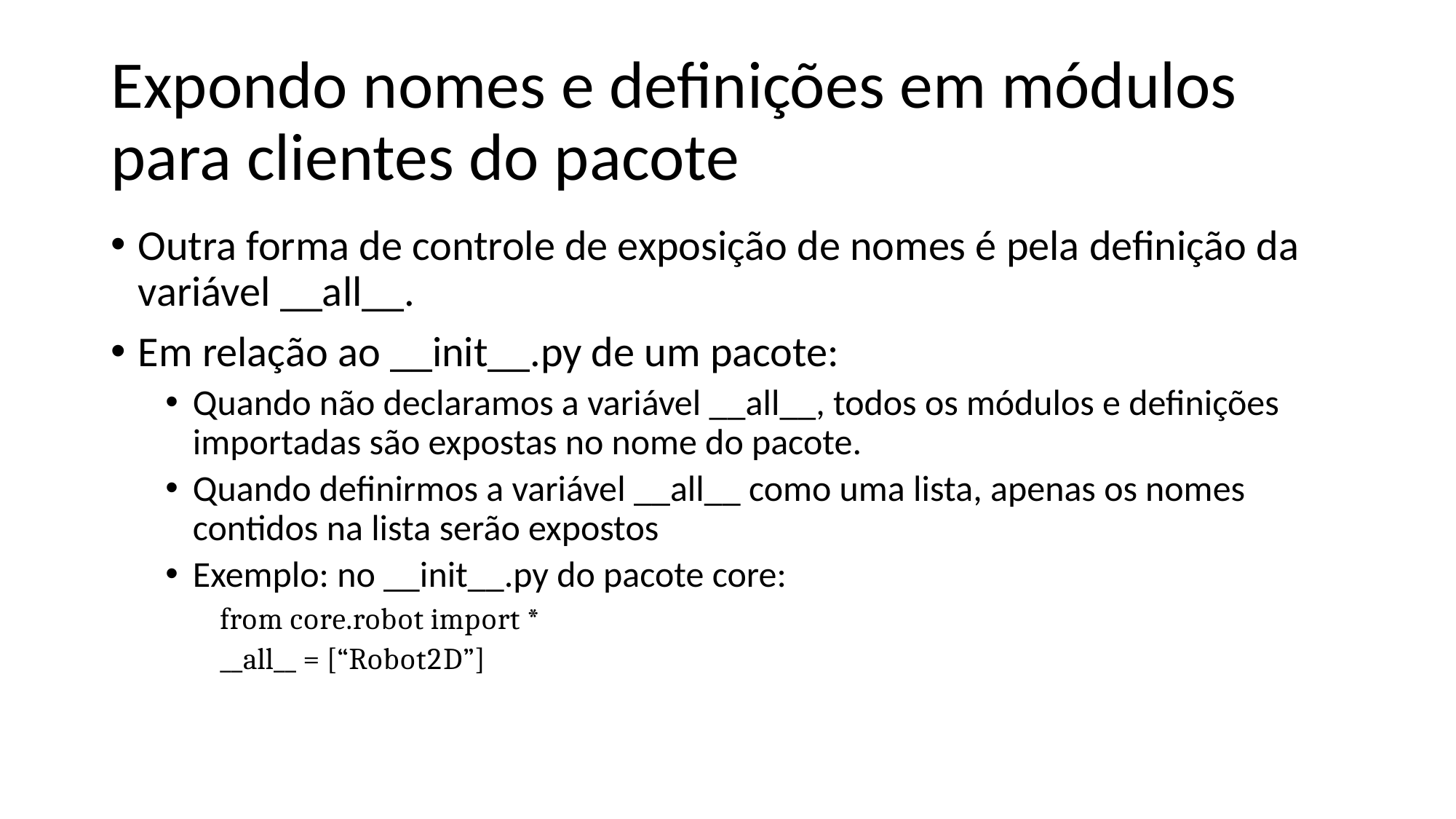

# Expondo nomes e definições em módulos para clientes do pacote
Outra forma de controle de exposição de nomes é pela definição da variável __all__.
Em relação ao __init__.py de um pacote:
Quando não declaramos a variável __all__, todos os módulos e definições importadas são expostas no nome do pacote.
Quando definirmos a variável __all__ como uma lista, apenas os nomes contidos na lista serão expostos
Exemplo: no __init__.py do pacote core:
from core.robot import *
__all__ = [“Robot2D”]